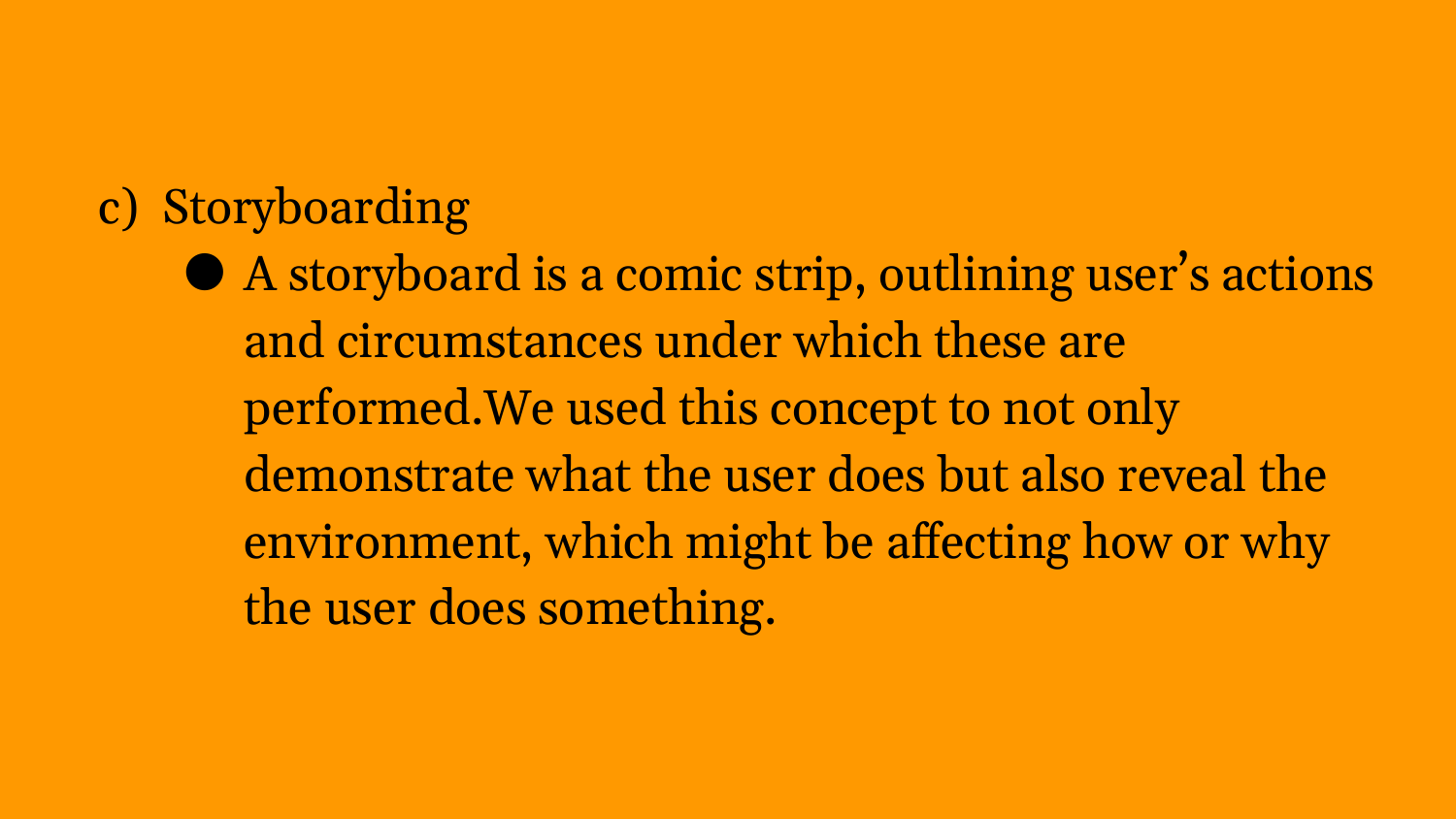

c)  Storyboarding
A storyboard is a comic strip, outlining user’s actions and circumstances under which these are performed.We used this concept to not only demonstrate what the user does but also reveal the environment, which might be affecting how or why the user does something.